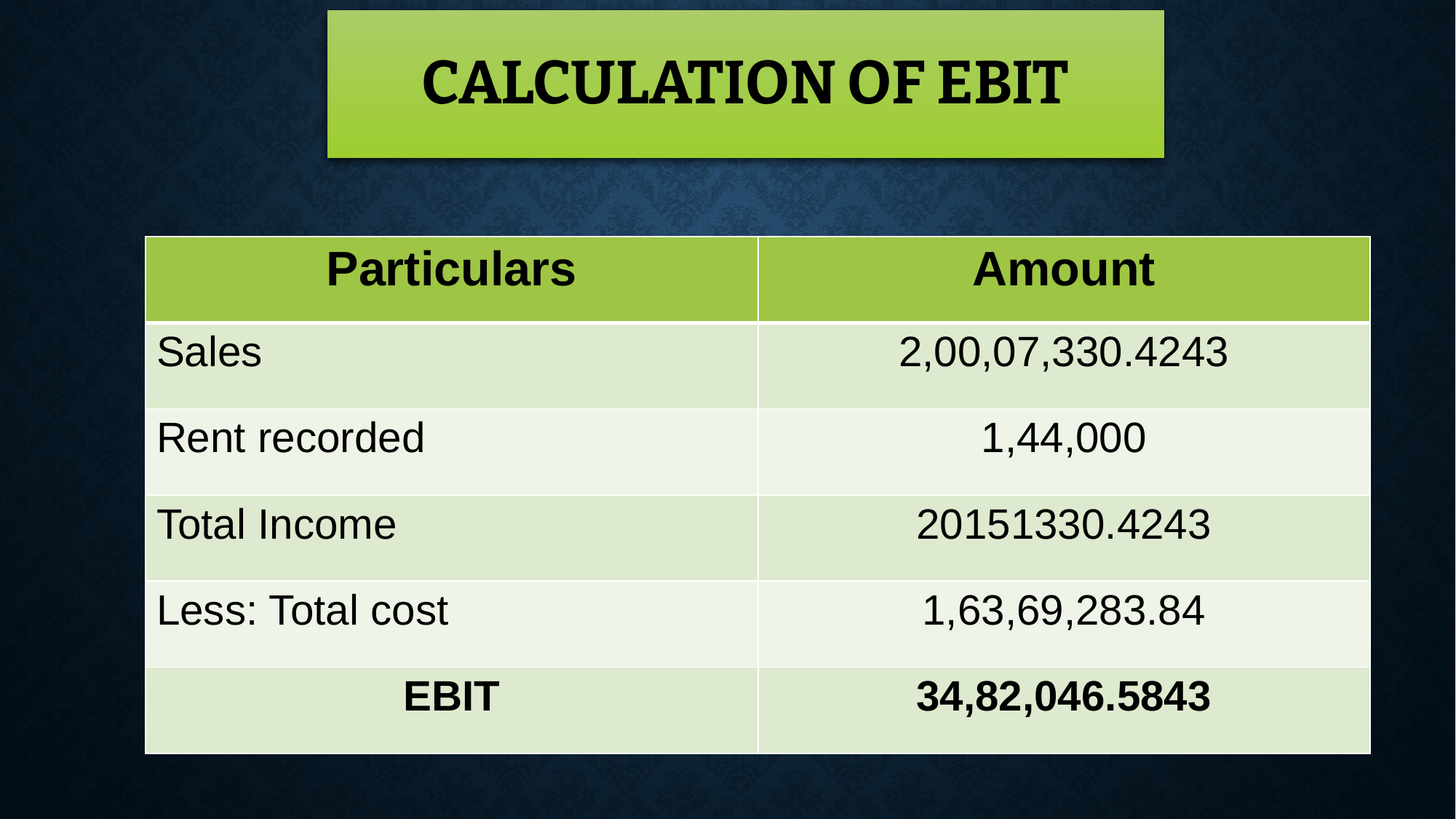

# Calculation of ebit
| Particulars | Amount |
| --- | --- |
| Sales | 2,00,07,330.4243 |
| Rent recorded | 1,44,000 |
| Total Income | 20151330.4243 |
| Less: Total cost | 1,63,69,283.84 |
| EBIT | 34,82,046.5843 |